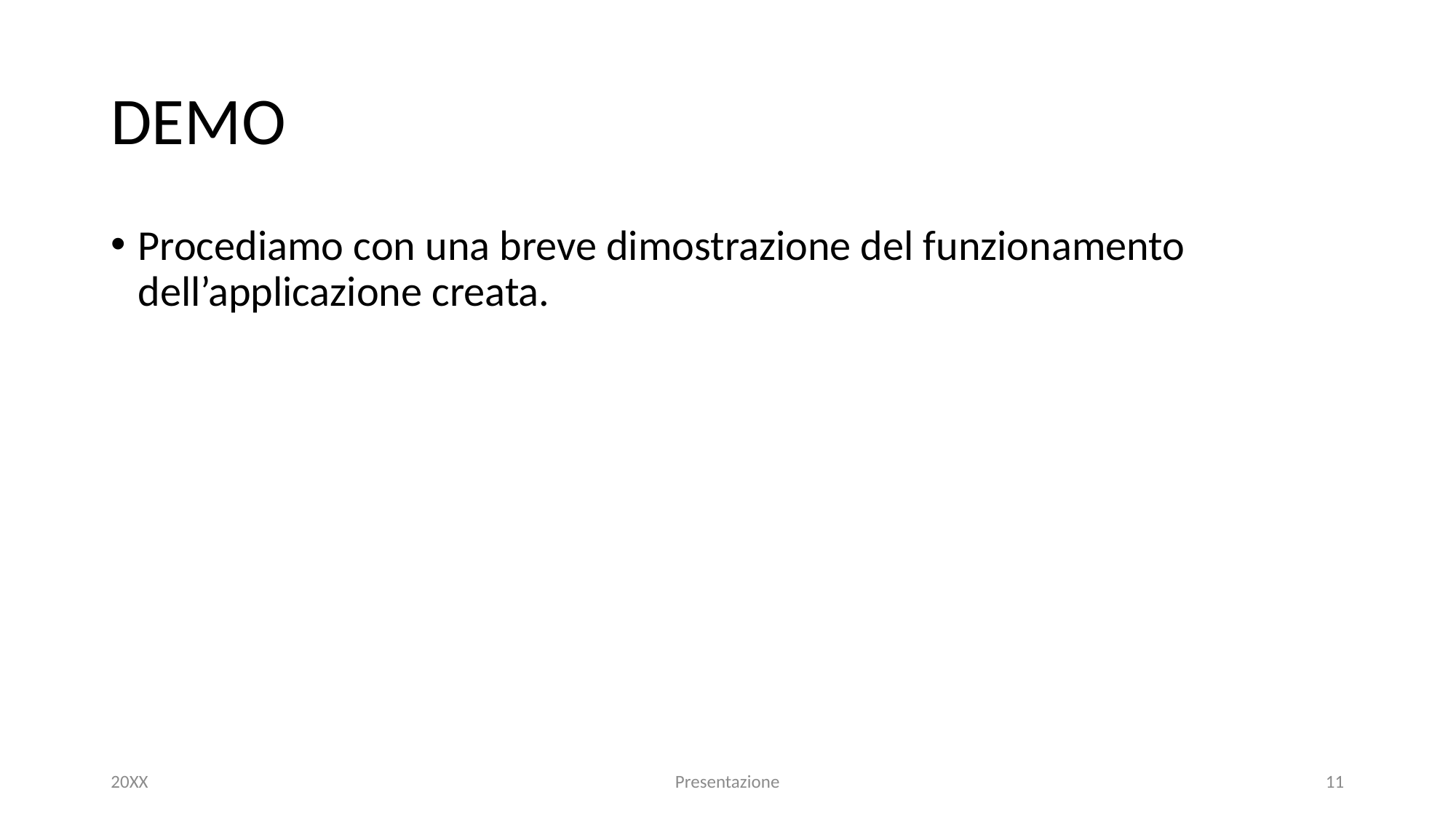

# DEMO
Procediamo con una breve dimostrazione del funzionamento dell’applicazione creata.
20XX
Presentazione
11